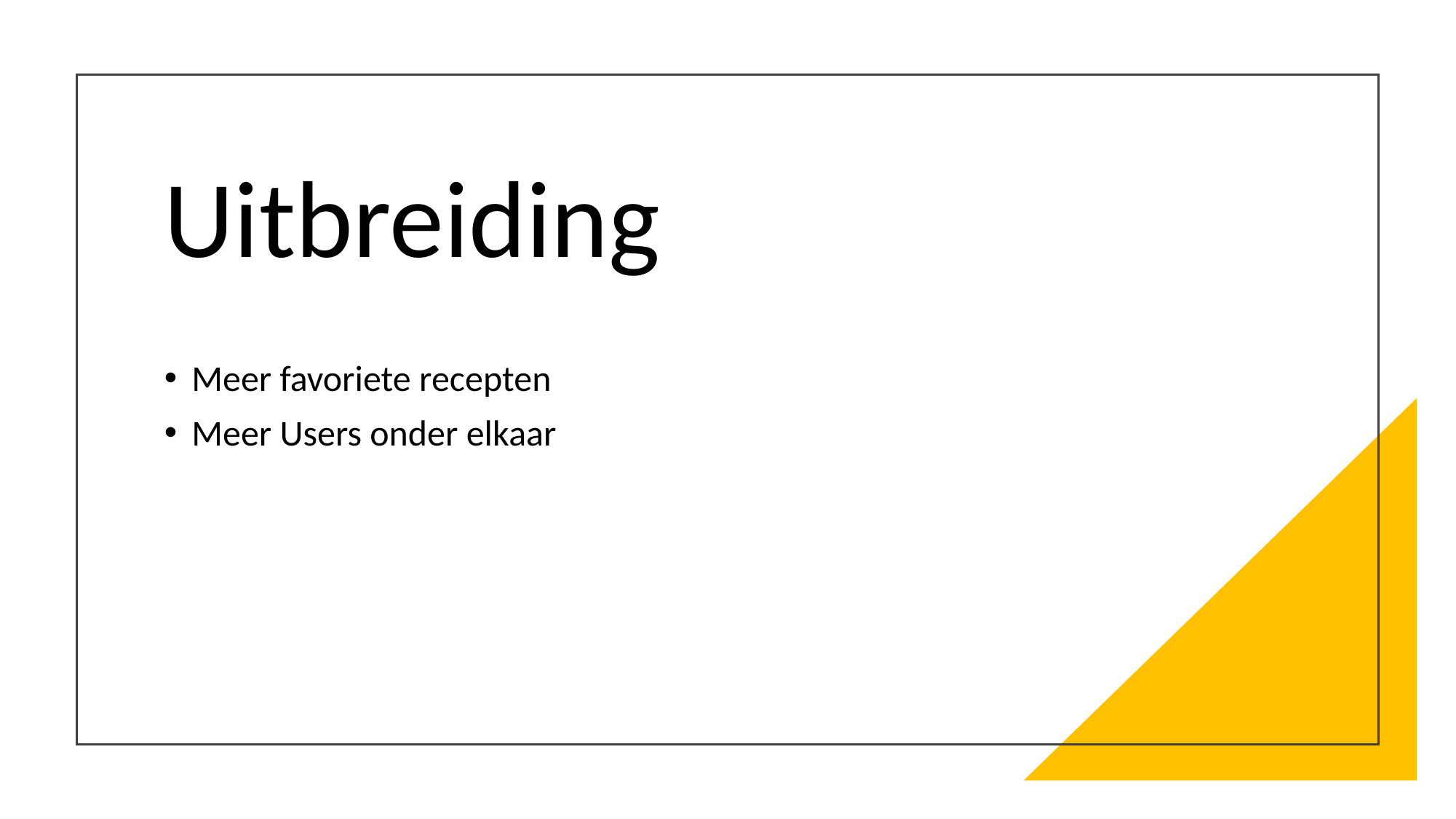

# Uitbreiding
Meer favoriete recepten
Meer Users onder elkaar